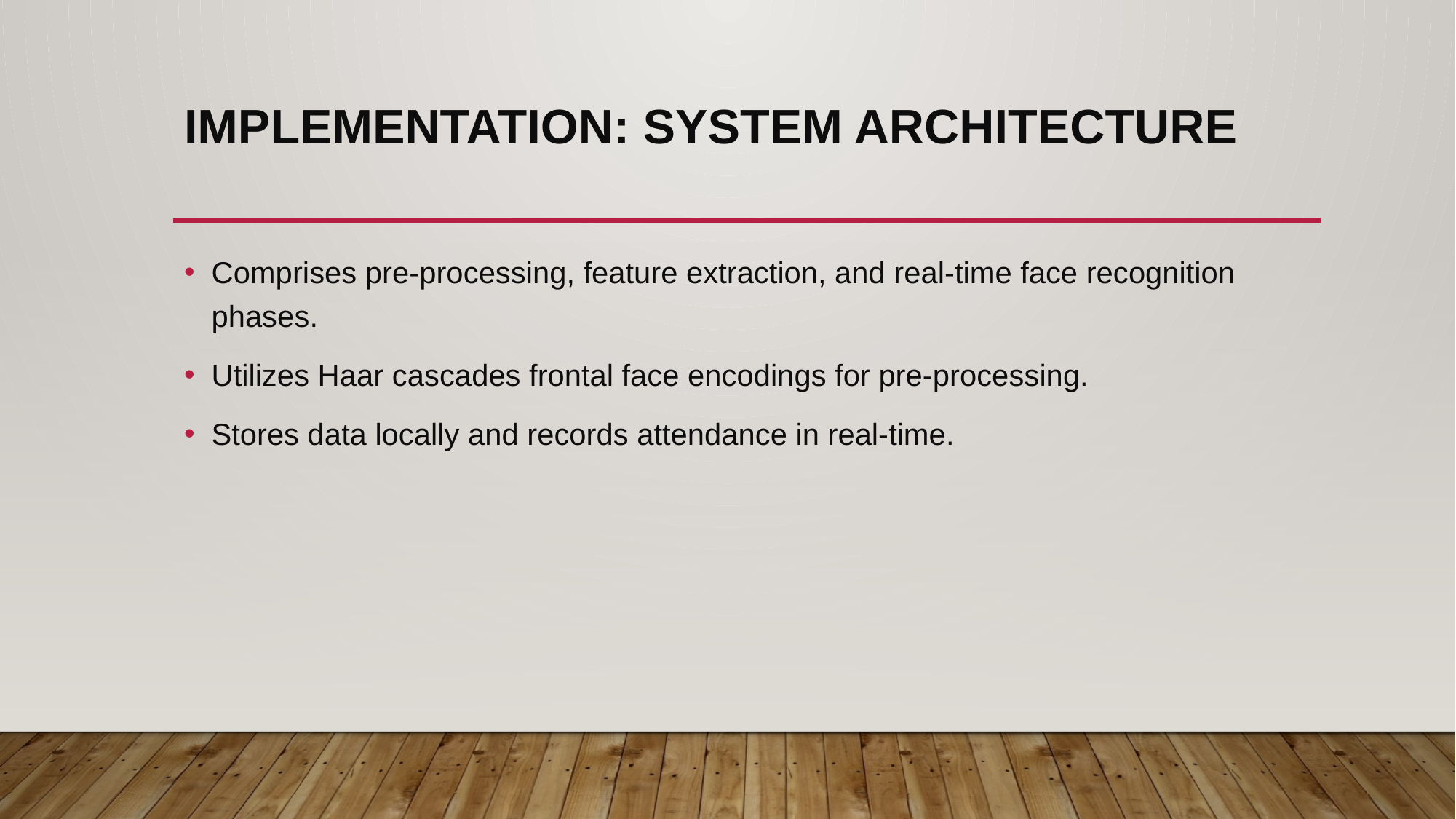

# Implementation: System Architecture
Comprises pre-processing, feature extraction, and real-time face recognition phases.
Utilizes Haar cascades frontal face encodings for pre-processing.
Stores data locally and records attendance in real-time.